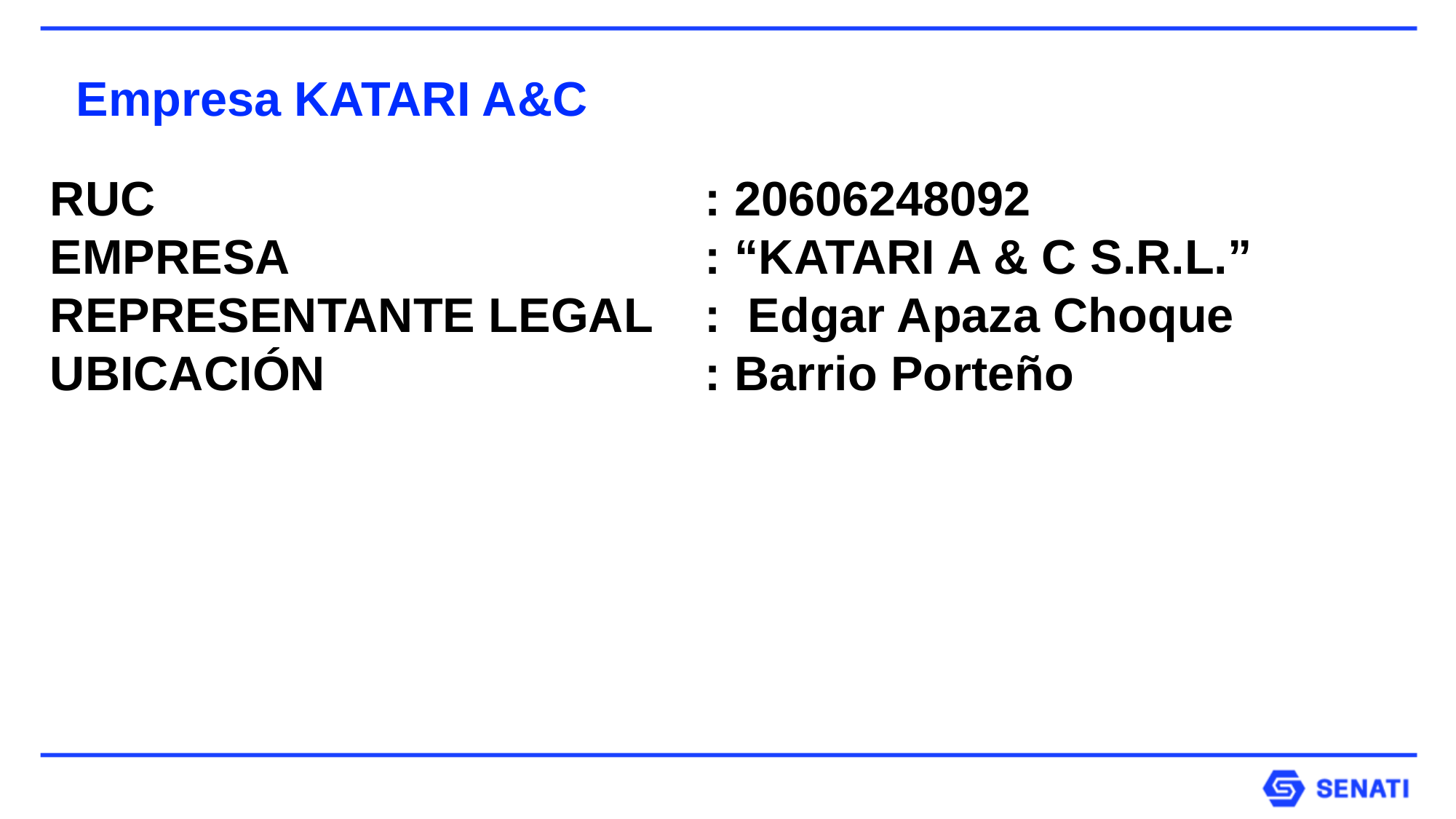

Empresa KATARI A&C
RUC						: 20606248092
EMPRESA 				: “KATARI A & C S.R.L.”
REPRESENTANTE LEGAL 	:  Edgar Apaza Choque
UBICACIÓN 				: Barrio Porteño